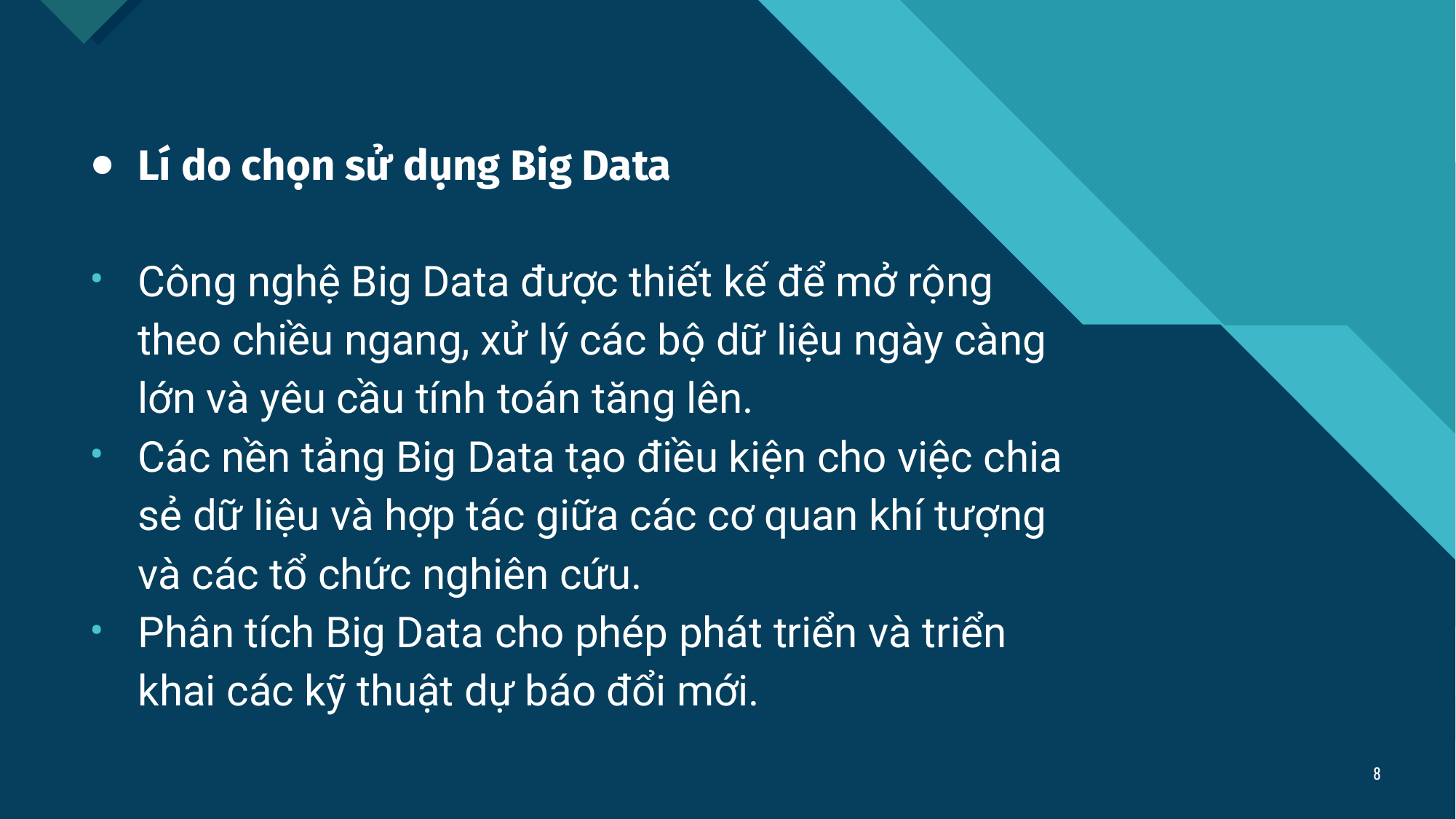

# Lí do chọn sử dụng Big Data
Công nghệ Big Data được thiết kế để mở rộng theo chiều ngang, xử lý các bộ dữ liệu ngày càng lớn và yêu cầu tính toán tăng lên.
Các nền tảng Big Data tạo điều kiện cho việc chia sẻ dữ liệu và hợp tác giữa các cơ quan khí tượng và các tổ chức nghiên cứu.
Phân tích Big Data cho phép phát triển và triển khai các kỹ thuật dự báo đổi mới.
8